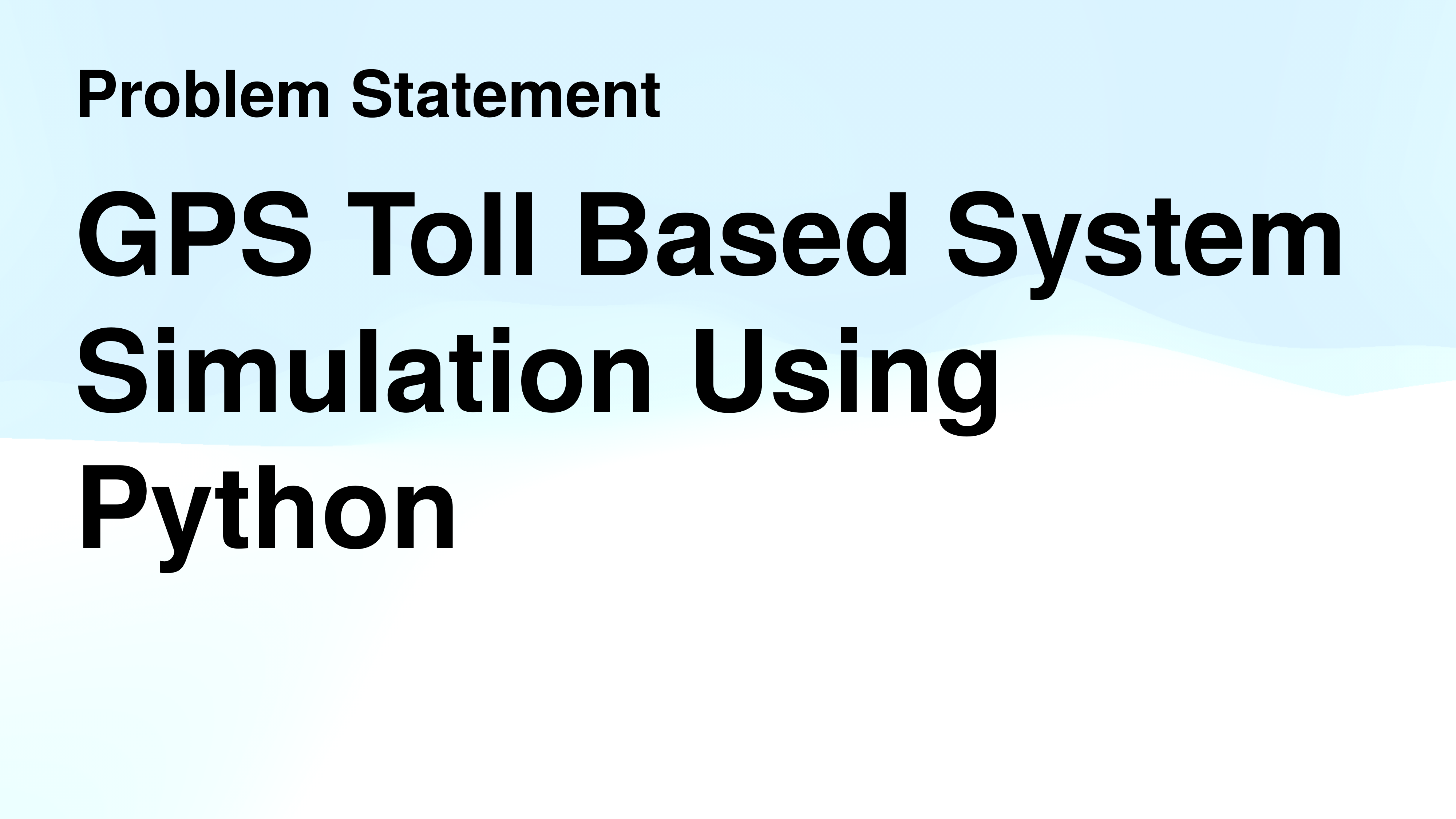

# Problem Statement
GPS Toll Based System Simulation Using Python